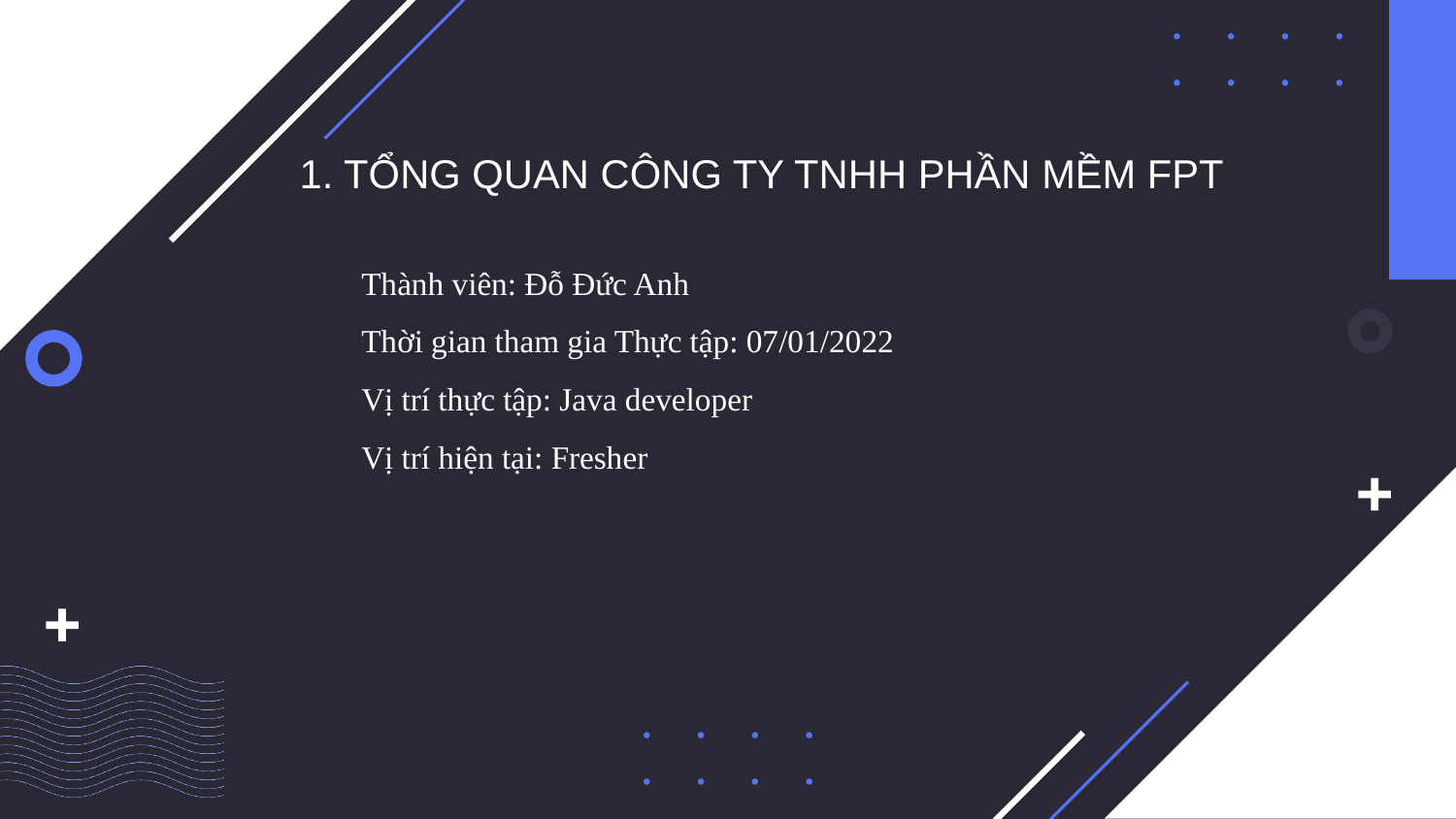

# 1. TỔNG QUAN CÔNG TY TNHH PHẦN MỀM FPT
Thành viên: Đỗ Đức Anh
Thời gian tham gia Thực tập: 07/01/2022
Vị trí thực tập: Java developer
Vị trí hiện tại: Fresher